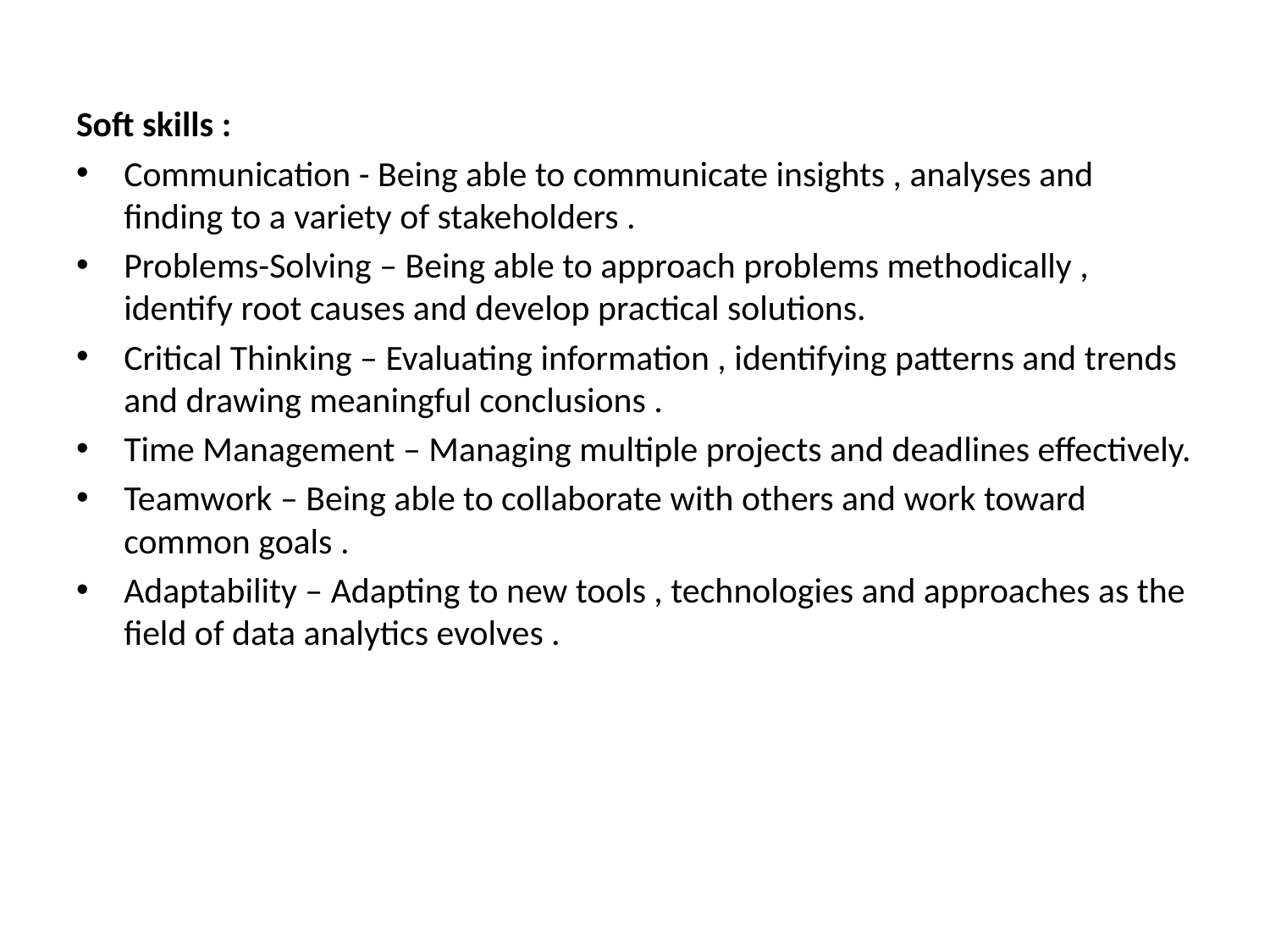

# .
Soft skills :
Communication - Being able to communicate insights , analyses and finding to a variety of stakeholders .
Problems-Solving – Being able to approach problems methodically , identify root causes and develop practical solutions.
Critical Thinking – Evaluating information , identifying patterns and trends and drawing meaningful conclusions .
Time Management – Managing multiple projects and deadlines effectively.
Teamwork – Being able to collaborate with others and work toward common goals .
Adaptability – Adapting to new tools , technologies and approaches as the field of data analytics evolves .